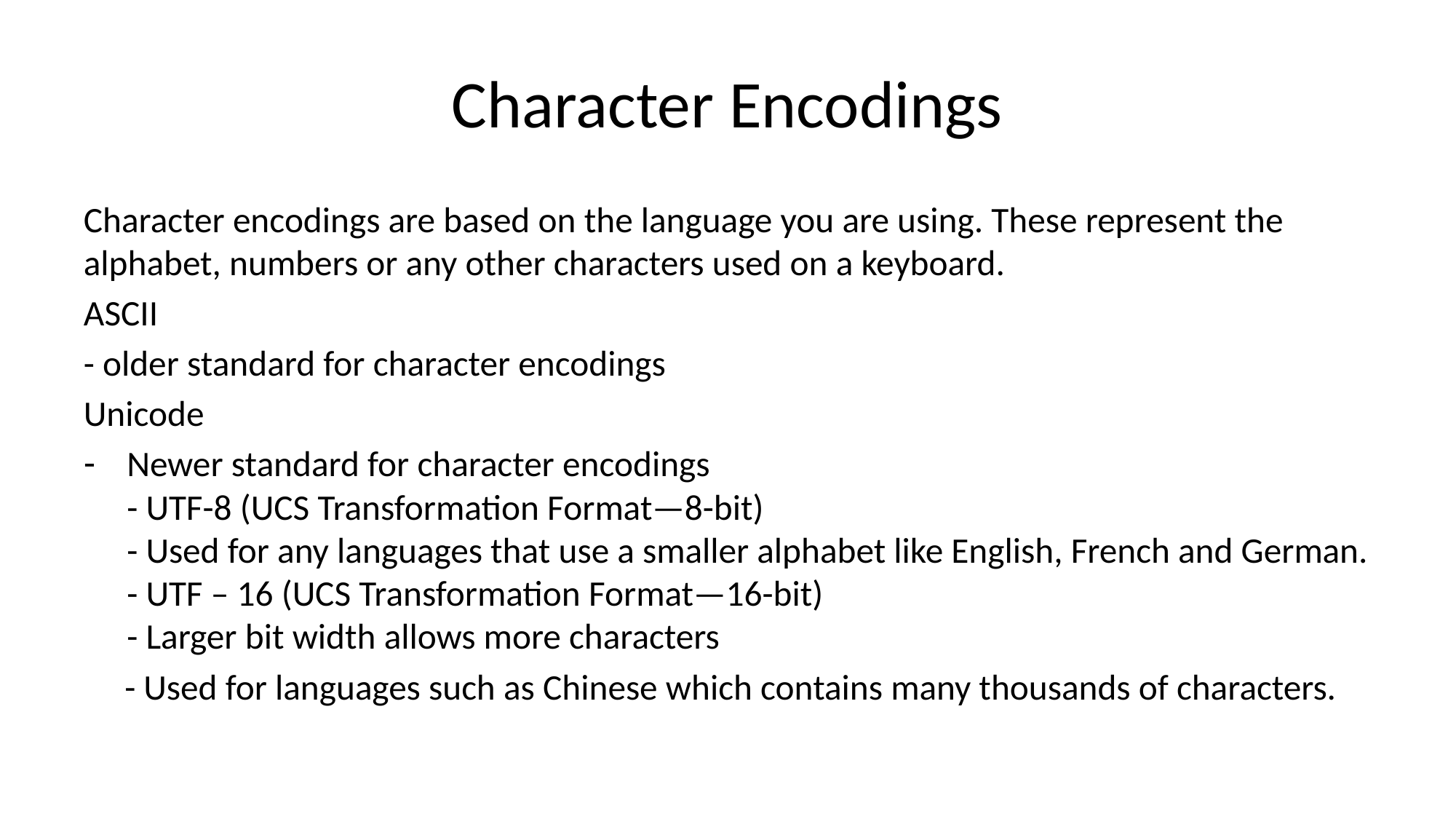

# Character Encodings
Character encodings are based on the language you are using. These represent the alphabet, numbers or any other characters used on a keyboard.
ASCII
- older standard for character encodings
Unicode
Newer standard for character encodings
- UTF-8 (UCS Transformation Format—8-bit)
	- Used for any languages that use a smaller alphabet like English, French and German.
- UTF – 16 (UCS Transformation Format—16-bit)
- Larger bit width allows more characters
     - Used for languages such as Chinese which contains many thousands of characters.